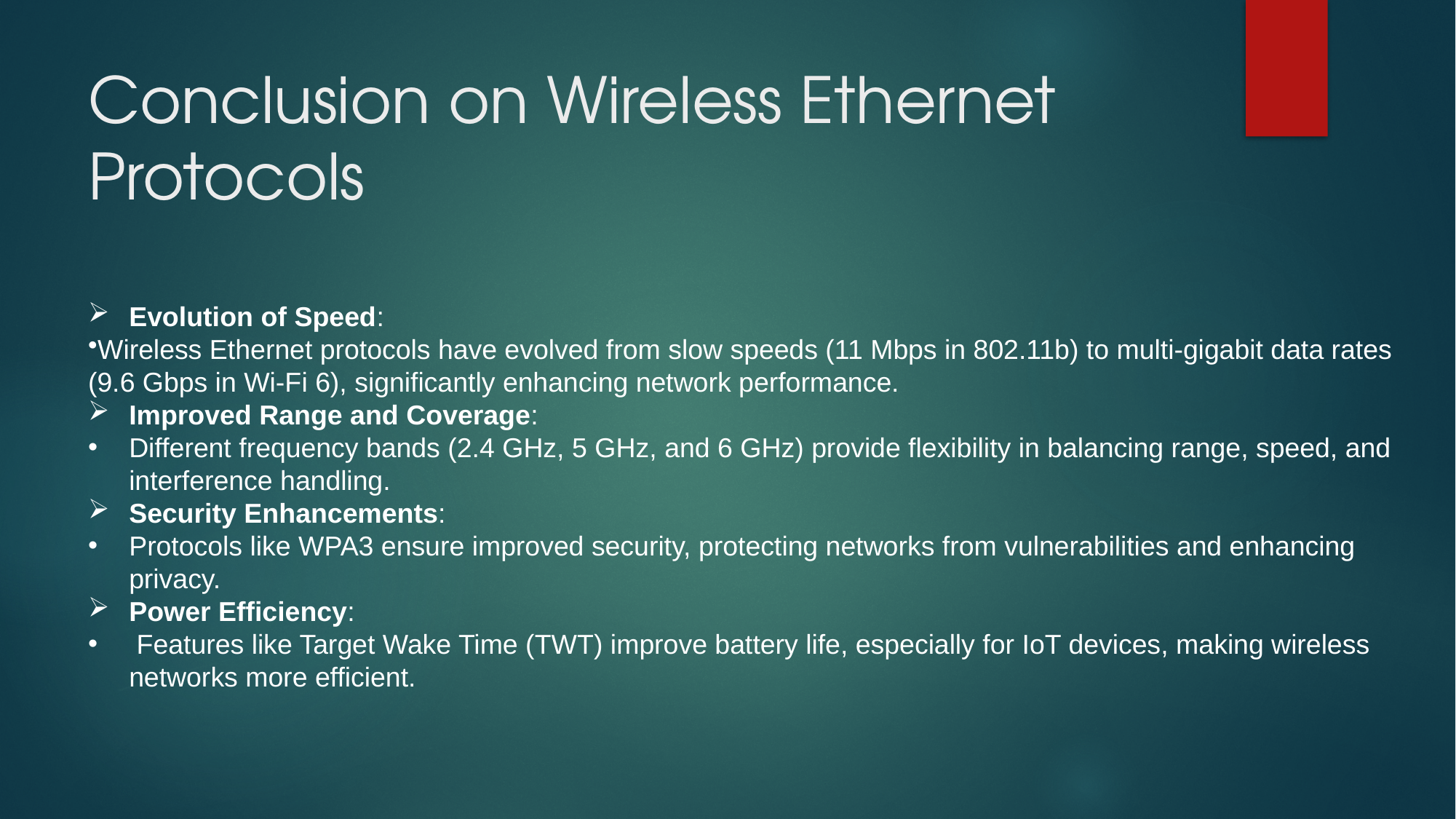

# Conclusion on Wireless Ethernet Protocols
Evolution of Speed:
Wireless Ethernet protocols have evolved from slow speeds (11 Mbps in 802.11b) to multi-gigabit data rates (9.6 Gbps in Wi-Fi 6), significantly enhancing network performance.
Improved Range and Coverage:
Different frequency bands (2.4 GHz, 5 GHz, and 6 GHz) provide flexibility in balancing range, speed, and interference handling.
Security Enhancements:
Protocols like WPA3 ensure improved security, protecting networks from vulnerabilities and enhancing privacy.
Power Efficiency:
 Features like Target Wake Time (TWT) improve battery life, especially for IoT devices, making wireless networks more efficient.